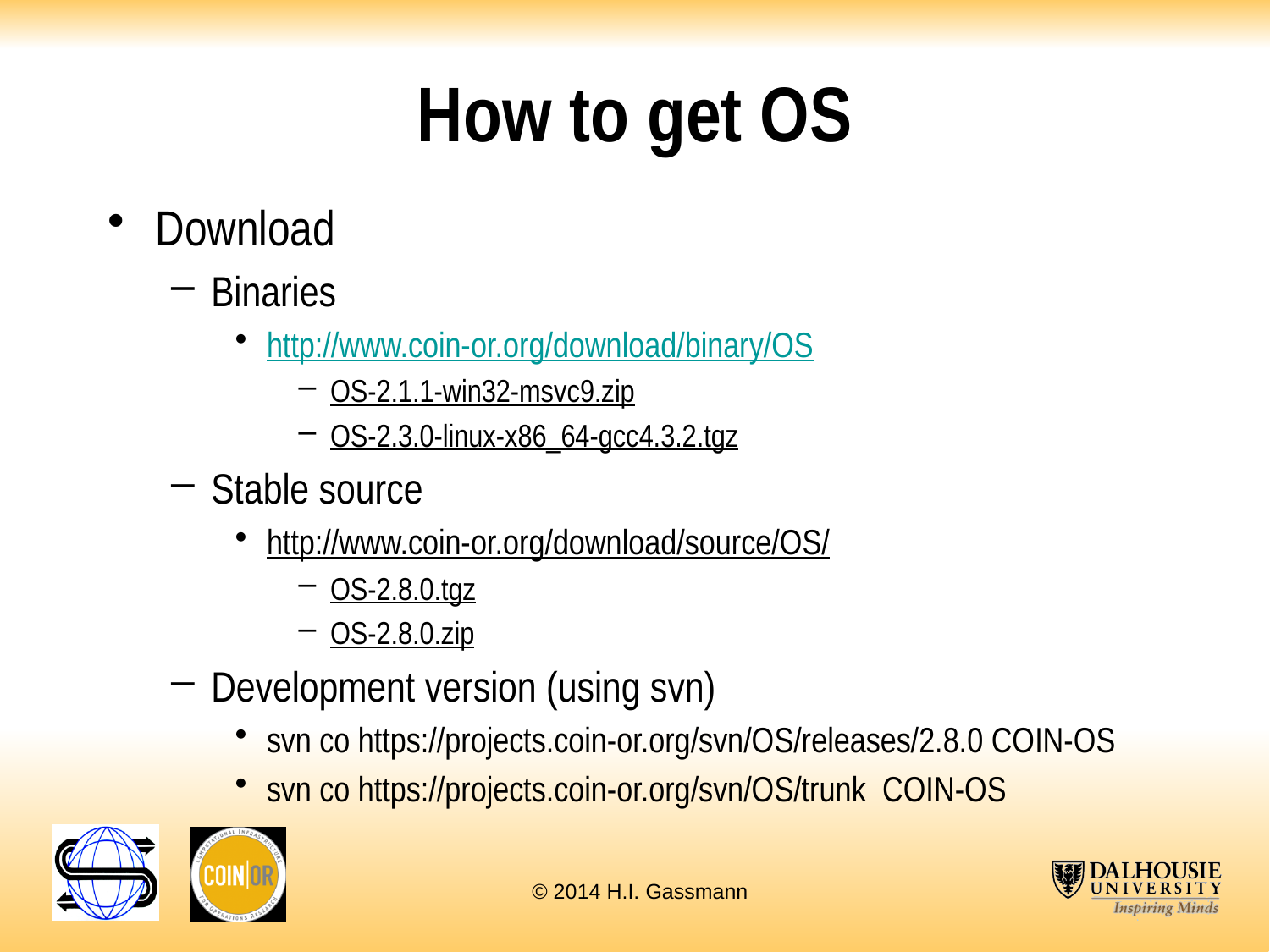

# How to get OS
Download
Binaries
http://www.coin-or.org/download/binary/OS
OS-2.1.1-win32-msvc9.zip
OS-2.3.0-linux-x86_64-gcc4.3.2.tgz
Stable source
http://www.coin-or.org/download/source/OS/
OS-2.8.0.tgz
OS-2.8.0.zip
Development version (using svn)
svn co https://projects.coin-or.org/svn/OS/releases/2.8.0 COIN-OS
svn co https://projects.coin-or.org/svn/OS/trunk  COIN-OS